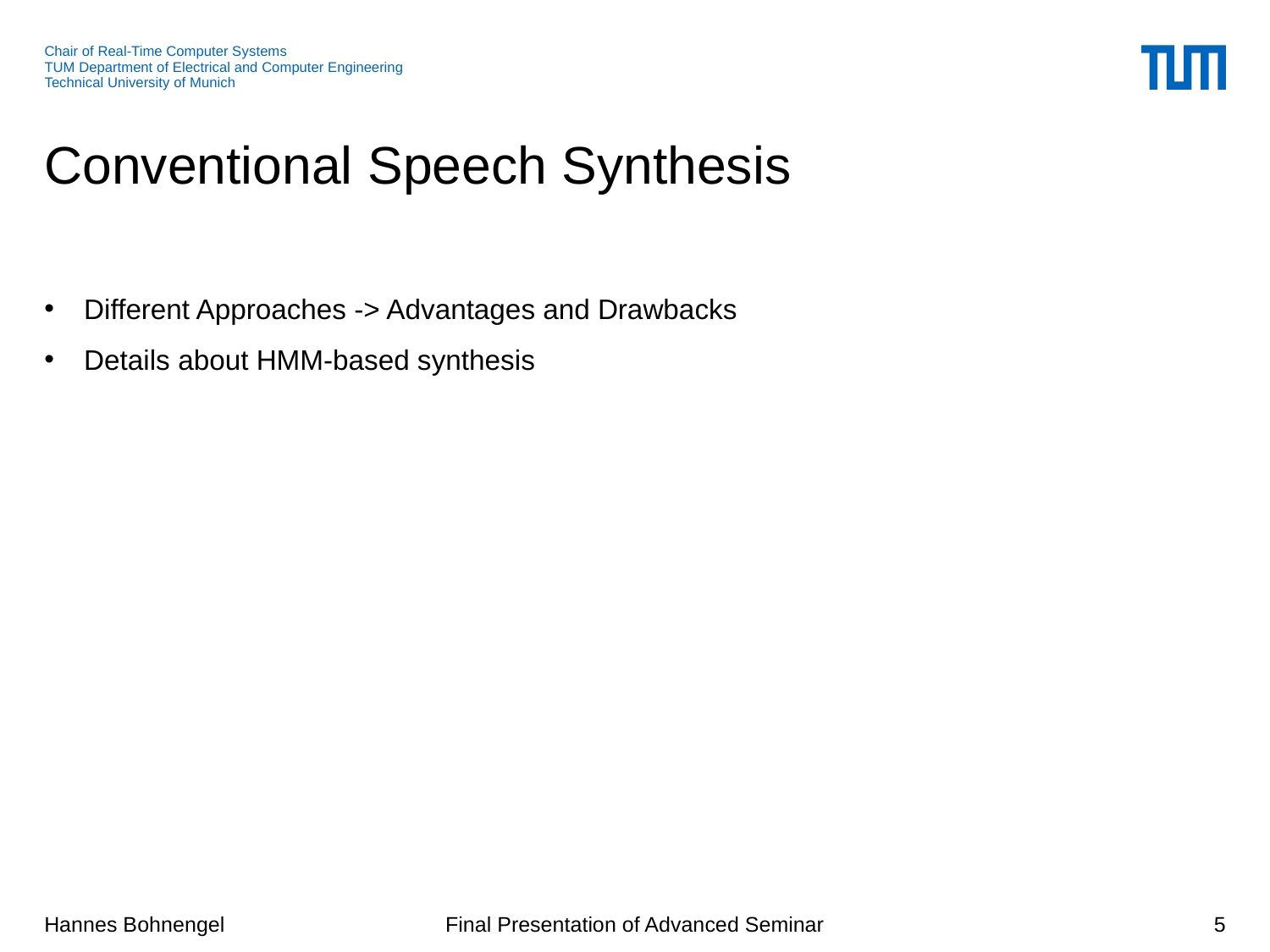

# Conventional Speech Synthesis
Different Approaches -> Advantages and Drawbacks
Details about HMM-based synthesis
5